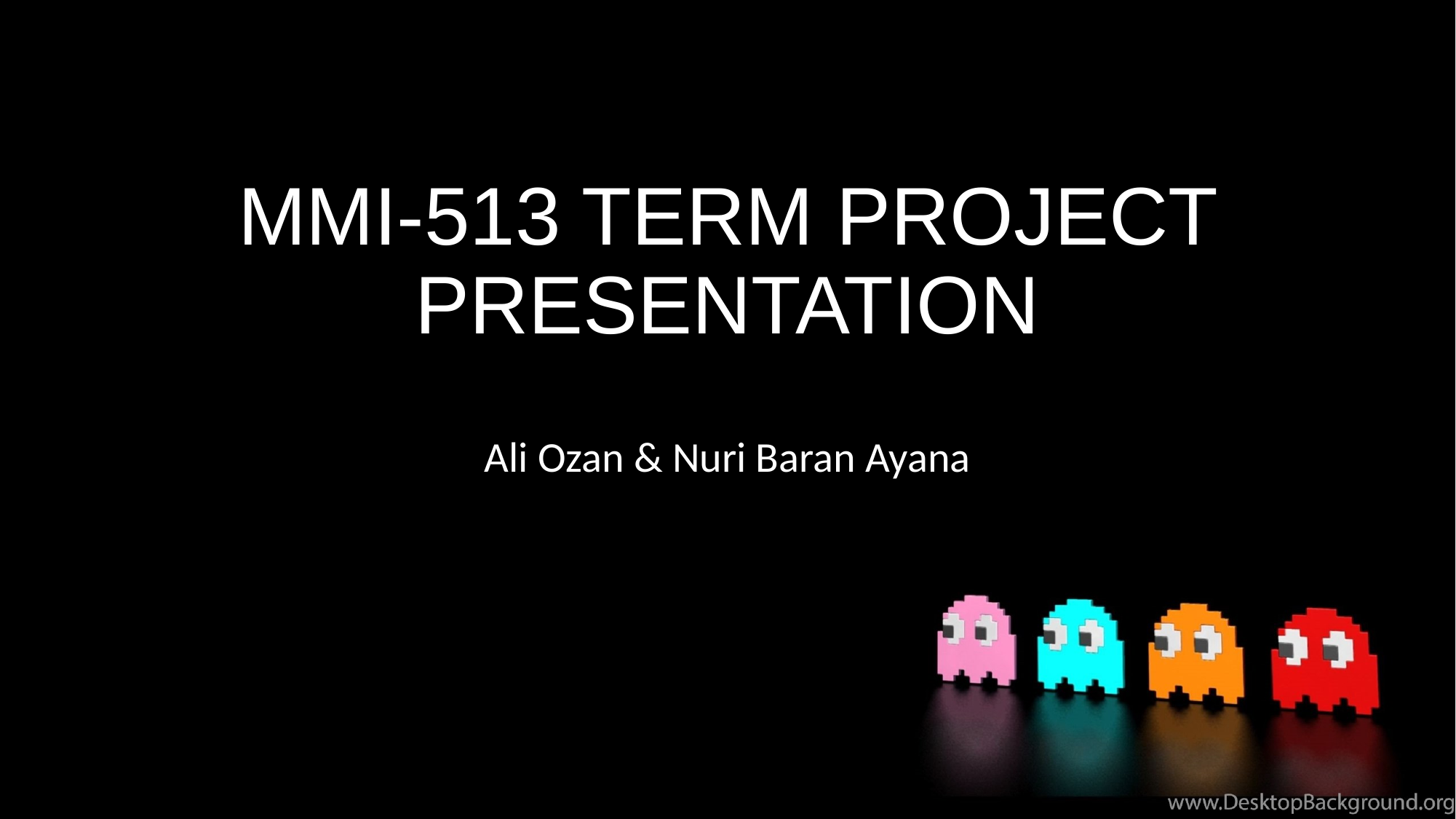

# MMI-513 TERM PROJECT PRESENTATION
Ali Ozan & Nuri Baran Ayana